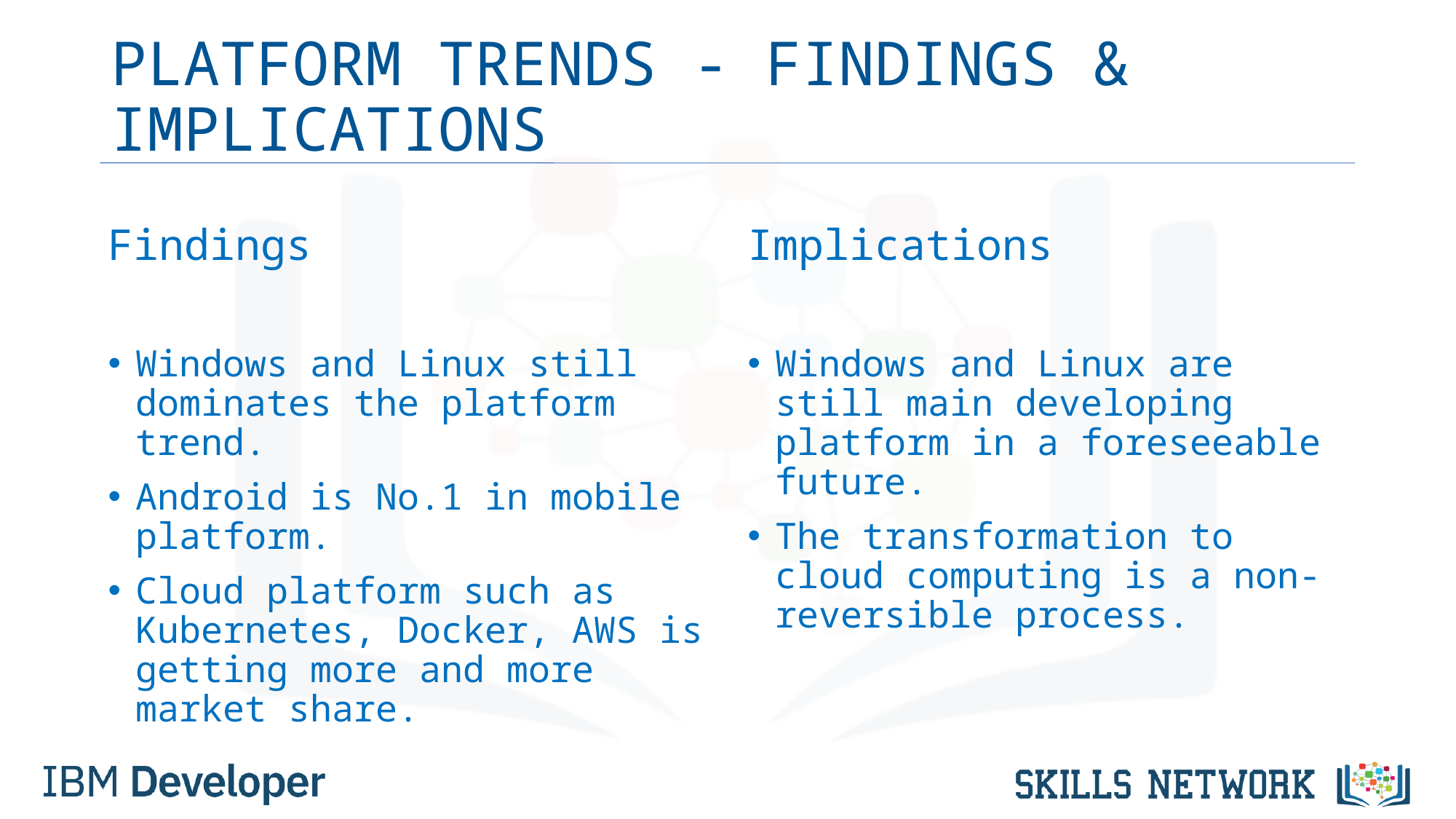

# PLATFORM TRENDS - FINDINGS & IMPLICATIONS
Findings

Windows and Linux still dominates the platform trend.
Android is No.1 in mobile platform.
Cloud platform such as Kubernetes, Docker, AWS is getting more and more market share.
Implications

Windows and Linux are still main developing platform in a foreseeable future.
The transformation to cloud computing is a non-reversible process.